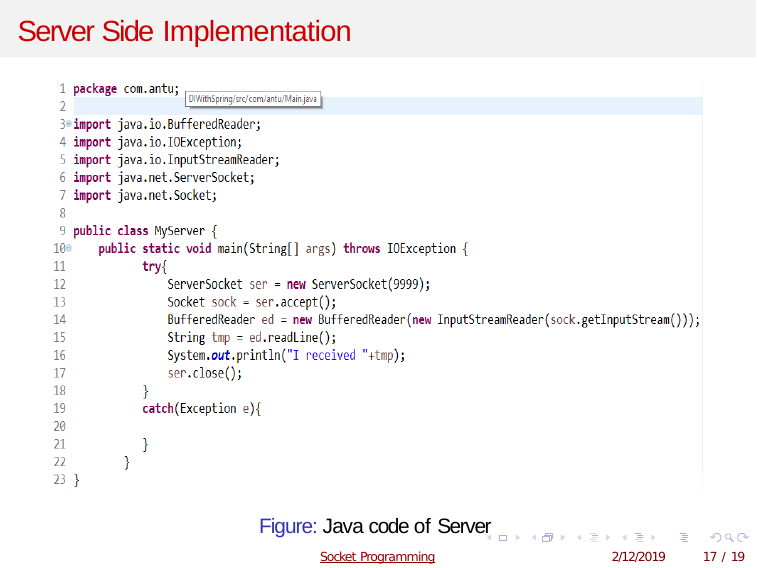

Server Side Implementation

Figure: Java code of Server
Socket Programming
2/12/2019
17 / 19